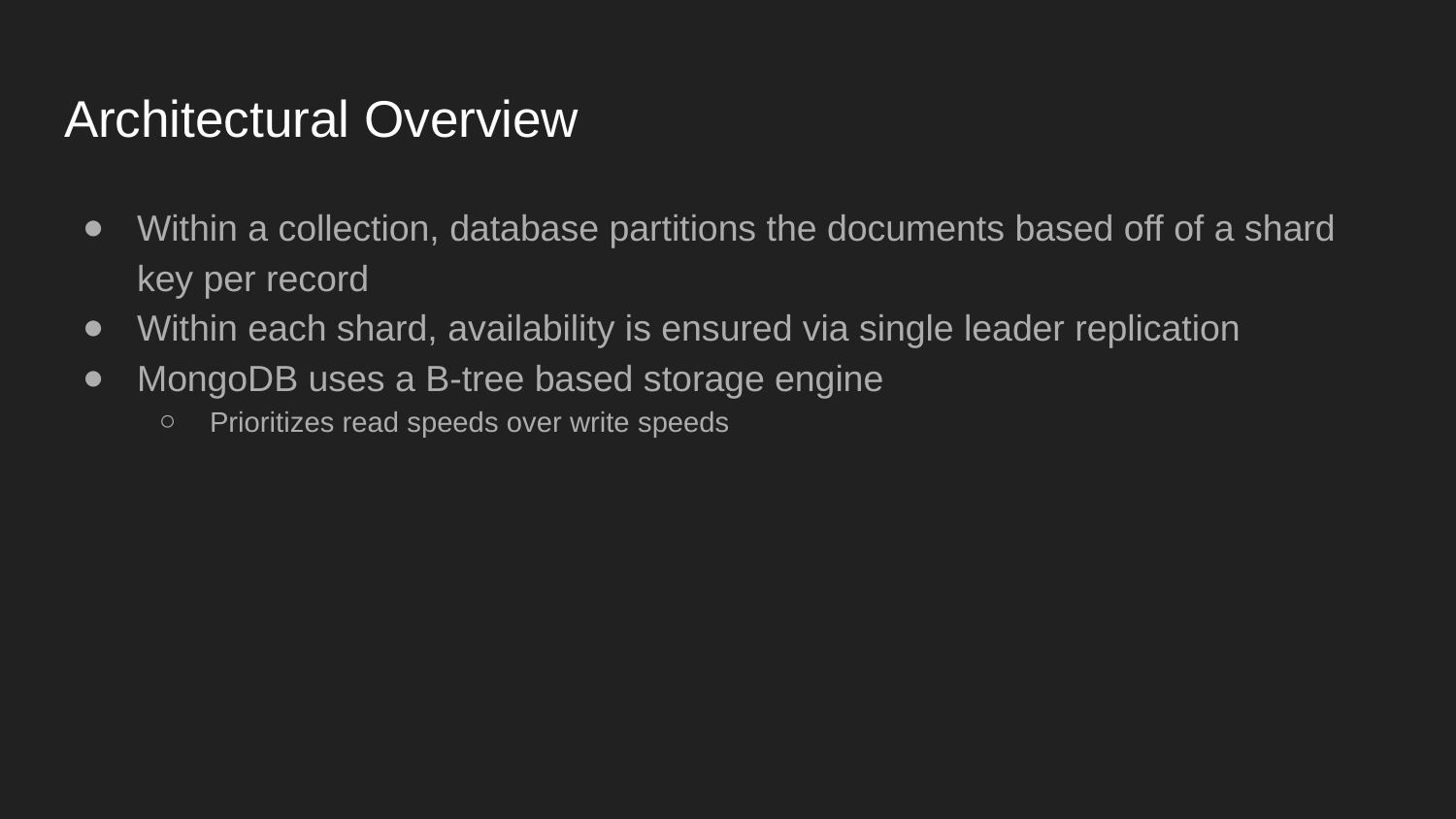

# Architectural Overview
Within a collection, database partitions the documents based off of a shard key per record
Within each shard, availability is ensured via single leader replication
MongoDB uses a B-tree based storage engine
Prioritizes read speeds over write speeds